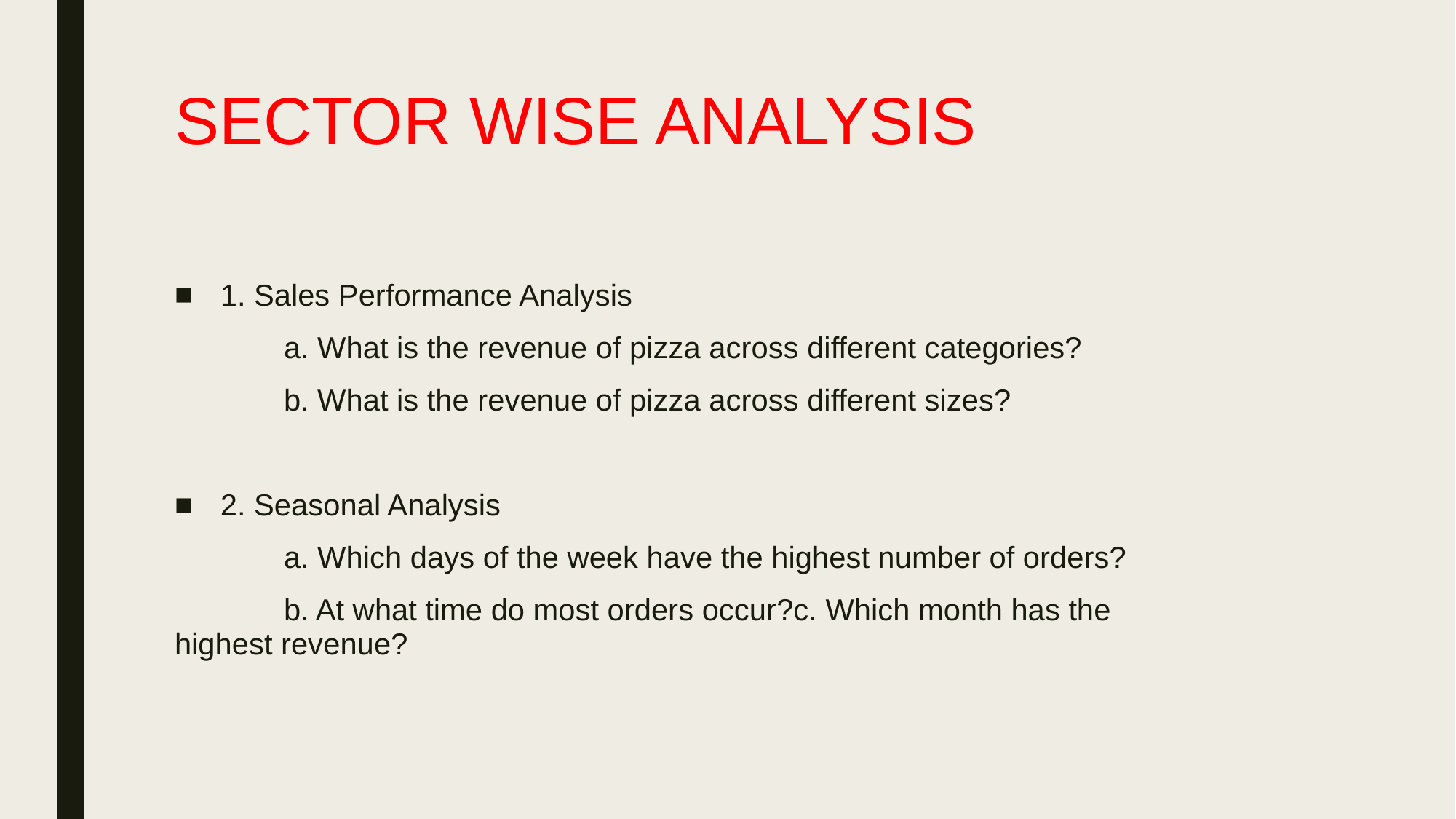

# SECTOR WISE ANALYSIS
1. Sales Performance Analysis
	a. What is the revenue of pizza across different categories?
	b. What is the revenue of pizza across different sizes?

2. Seasonal Analysis
	a. Which days of the week have the highest number of orders?
	b. At what time do most orders occur?c. Which month has the highest revenue?